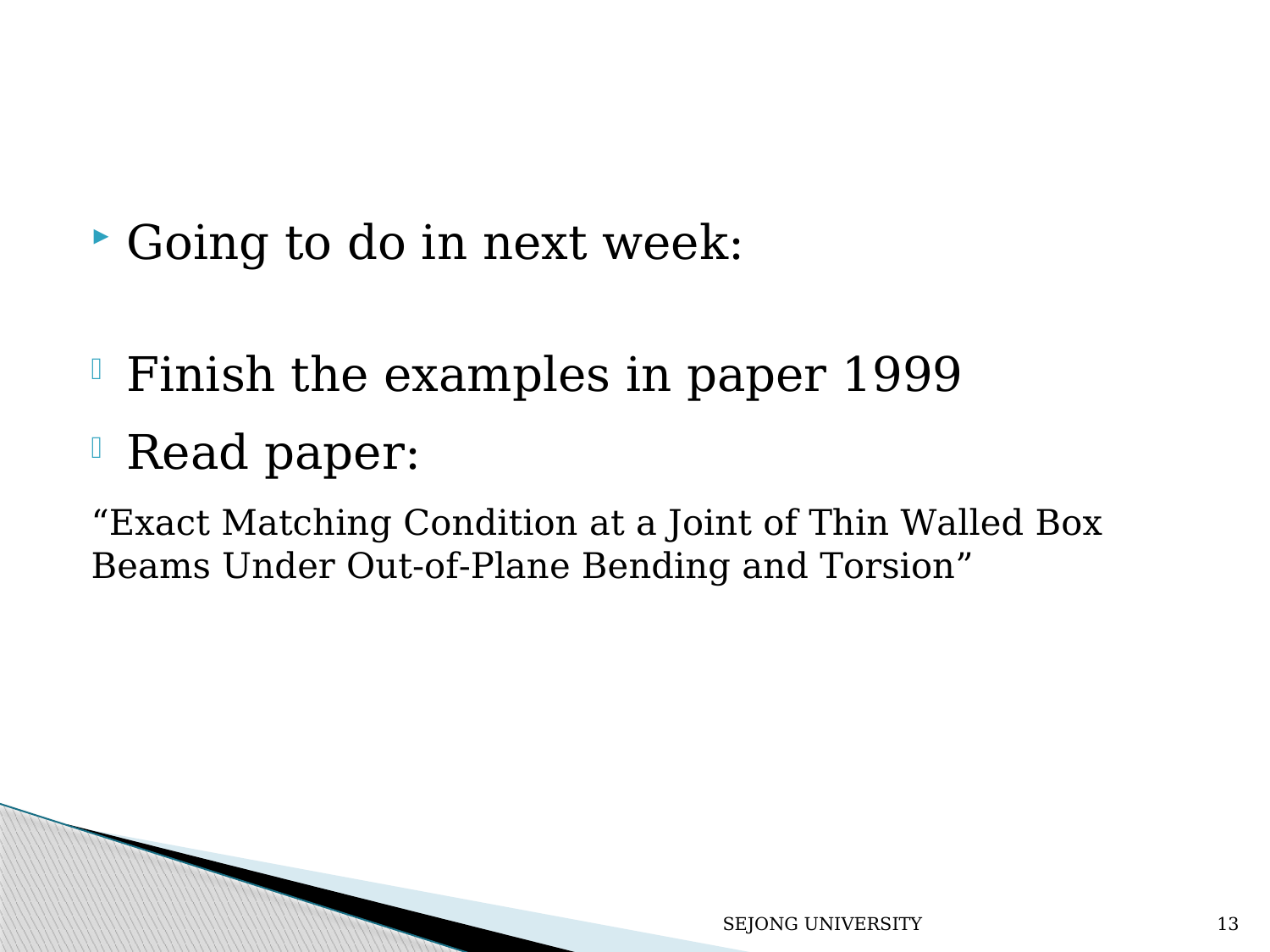

Going to do in next week:

Finish the examples in paper 1999
Read paper:
“Exact Matching Condition at a Joint of Thin Walled Box Beams Under Out-of-Plane Bending and Torsion”
SEJONG UNIVERSITY
13